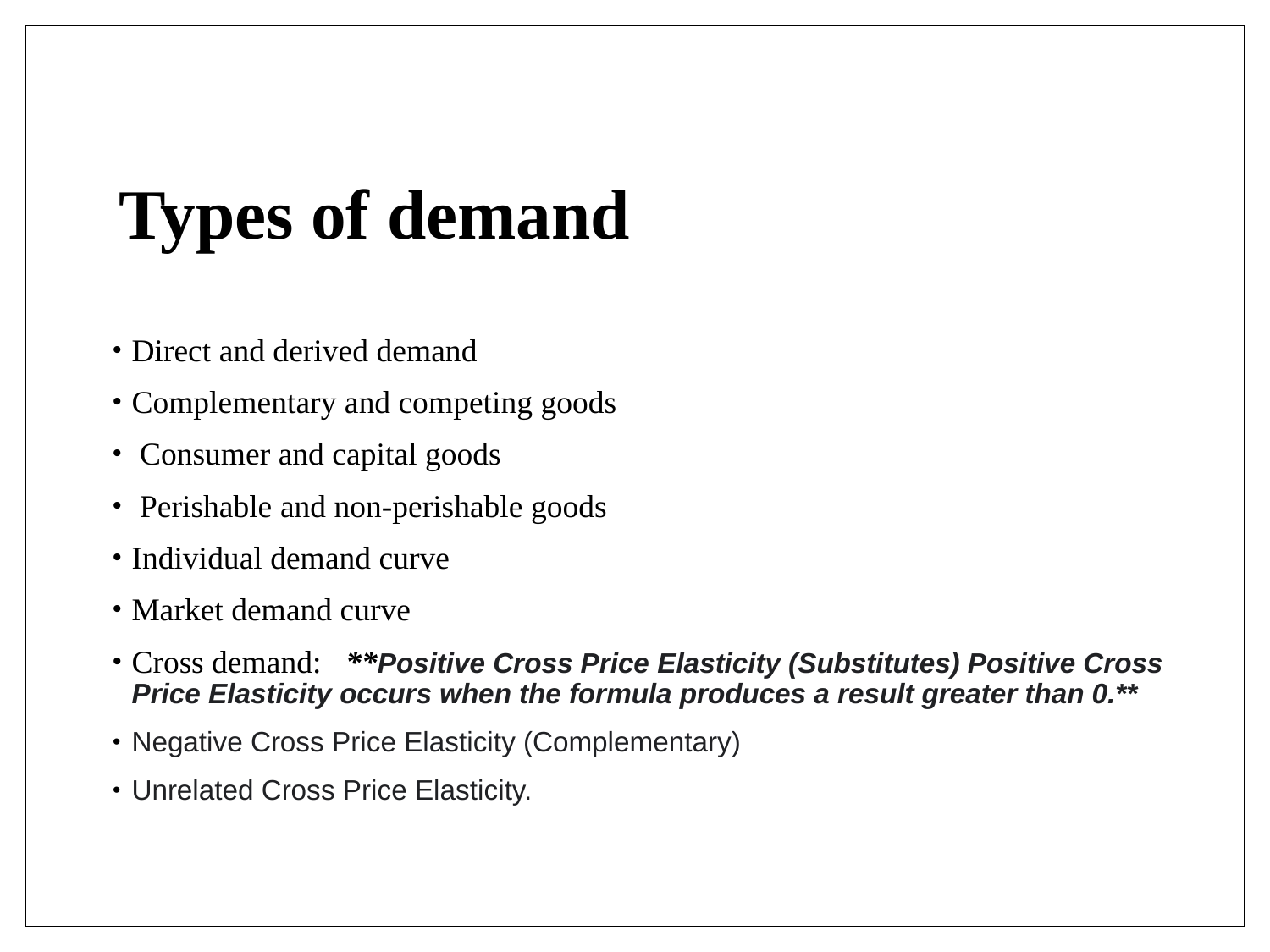

# Types of demand
Direct and derived demand
Complementary and competing goods
 Consumer and capital goods
 Perishable and non-perishable goods
Individual demand curve
Market demand curve
Cross demand:   **Positive Cross Price Elasticity (Substitutes) Positive Cross Price Elasticity occurs when the formula produces a result greater than 0.**
Negative Cross Price Elasticity (Complementary)
Unrelated Cross Price Elasticity.